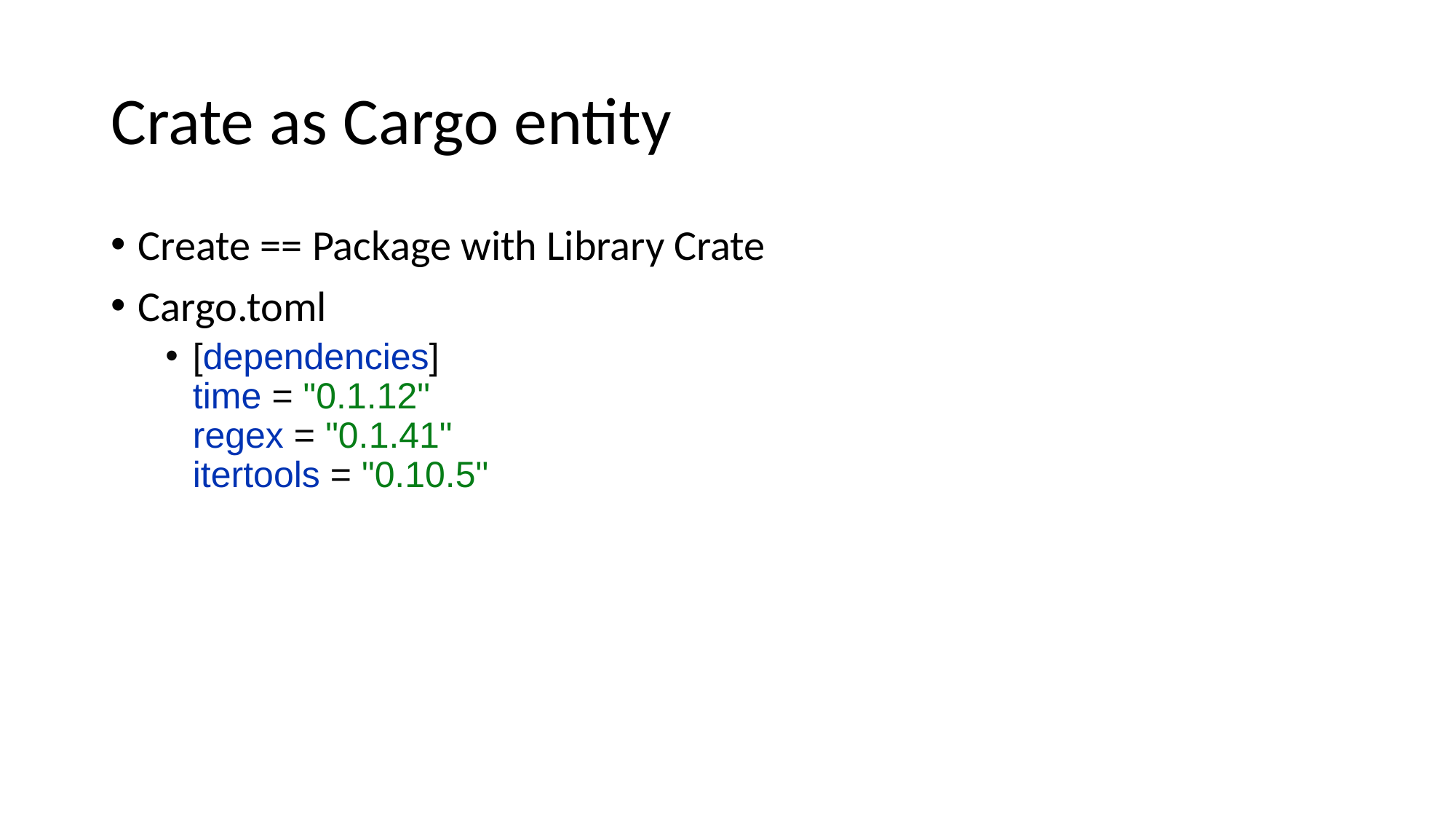

# Crate as Cargo entity
Create == Package with Library Crate
Cargo.toml
[dependencies]
time = "0.1.12"
regex = "0.1.41"
itertools = "0.10.5"